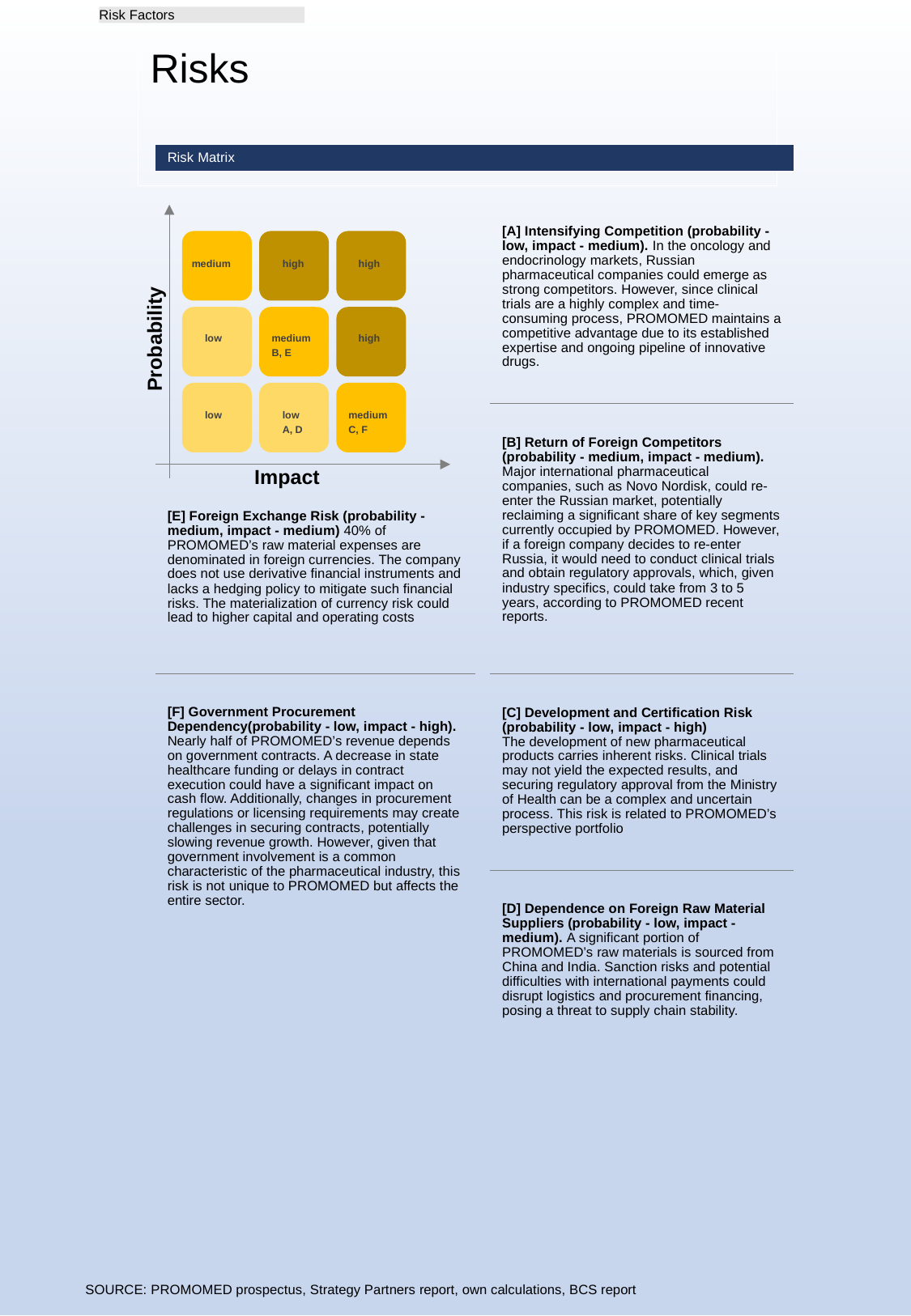

Risk Factors
# Risks
Risk Matrix

medium
high
high
Probability

low
medium
high

low
low
medium
Impact
[A] Intensifying Competition (probability - low, impact - medium). In the oncology and endocrinology markets, Russian pharmaceutical companies could emerge as strong competitors. However, since clinical trials are a highly complex and time-consuming process, PROMOMED maintains a competitive advantage due to its established expertise and ongoing pipeline of innovative drugs.
B, E

A, D
C, F
[B] Return of Foreign Competitors (probability - medium, impact - medium).
Major international pharmaceutical companies, such as Novo Nordisk, could re-enter the Russian market, potentially reclaiming a significant share of key segments currently occupied by PROMOMED. However, if a foreign company decides to re-enter Russia, it would need to conduct clinical trials and obtain regulatory approvals, which, given industry specifics, could take from 3 to 5 years, according to PROMOMED recent reports.
[E] Foreign Exchange Risk (probability - medium, impact - medium) 40% of PROMOMED’s raw material expenses are denominated in foreign currencies. The company does not use derivative financial instruments and lacks a hedging policy to mitigate such financial risks. The materialization of currency risk could lead to higher capital and operating costs
[F] Government Procurement Dependency(probability - low, impact - high). Nearly half of PROMOMED’s revenue depends on government contracts. A decrease in state healthcare funding or delays in contract execution could have a significant impact on cash flow. Additionally, changes in procurement regulations or licensing requirements may create challenges in securing contracts, potentially slowing revenue growth. However, given that government involvement is a common characteristic of the pharmaceutical industry, this risk is not unique to PROMOMED but affects the entire sector.
[C] Development and Certification Risk (probability - low, impact - high)
The development of new pharmaceutical products carries inherent risks. Clinical trials may not yield the expected results, and securing regulatory approval from the Ministry of Health can be a complex and uncertain process. This risk is related to PROMOMED’s perspective portfolio
[D] Dependence on Foreign Raw Material Suppliers (probability - low, impact - medium). A significant portion of PROMOMED’s raw materials is sourced from China and India. Sanction risks and potential difficulties with international payments could disrupt logistics and procurement financing, posing a threat to supply chain stability.
SOURCE: PROMOMED prospectus, Strategy Partners report, own calculations, BCS report